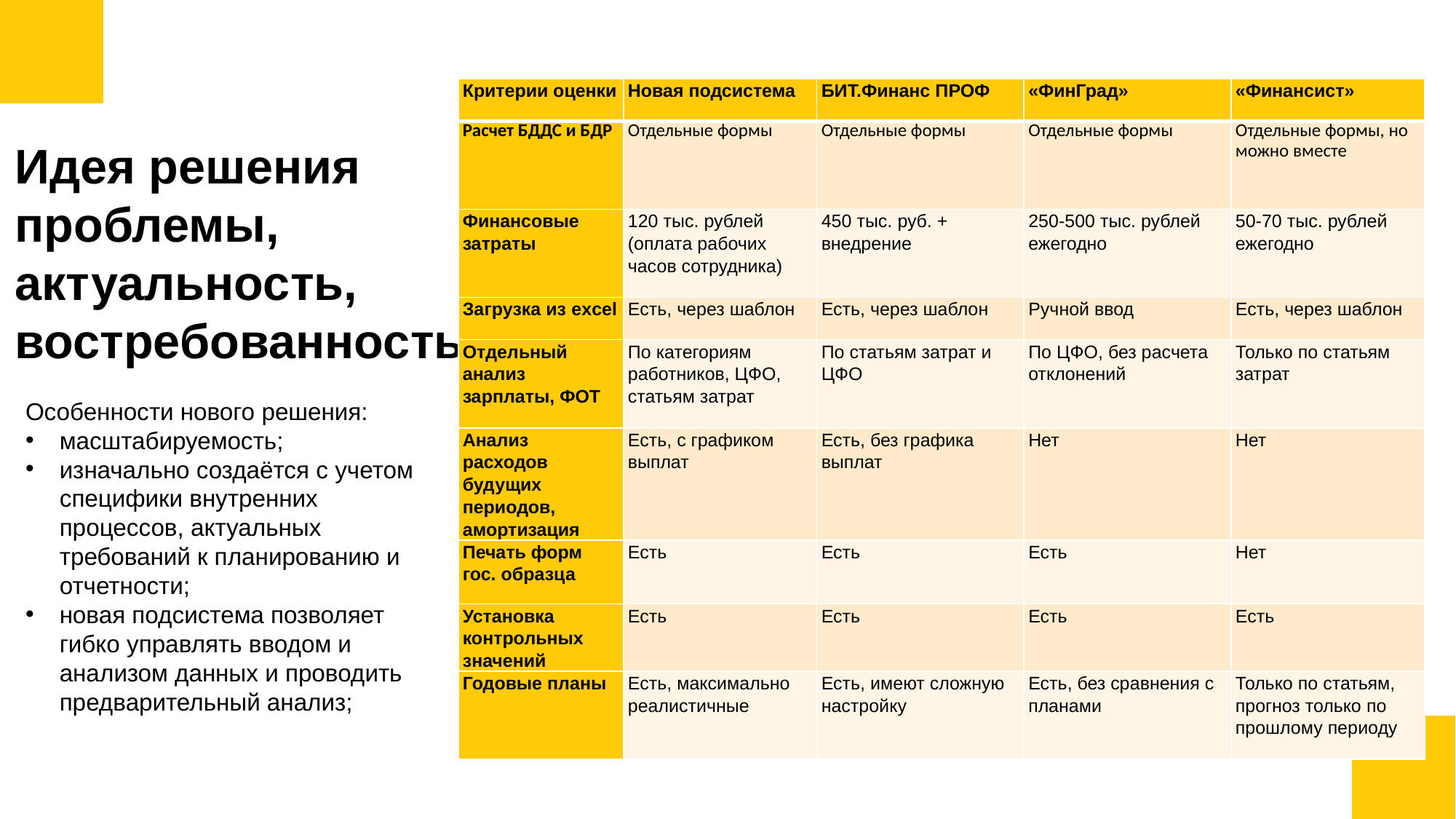

| Критерии оценки | Новая подсистема | БИТ.Финанс ПРОФ | «ФинГрад» | «Финансист» |
| --- | --- | --- | --- | --- |
| Расчет БДДС и БДР | Отдельные формы | Отдельные формы | Отдельные формы | Отдельные формы, но можно вместе |
| Финансовые затраты | 120 тыс. рублей (оплата рабочих часов сотрудника) | 450 тыс. руб. + внедрение | 250-500 тыс. рублей ежегодно | 50-70 тыс. рублей ежегодно |
| Загрузка из excel | Есть, через шаблон | Есть, через шаблон | Ручной ввод | Есть, через шаблон |
| Отдельный анализ зарплаты, ФОТ | По категориям работников, ЦФО, статьям затрат | По статьям затрат и ЦФО | По ЦФО, без расчета отклонений | Только по статьям затрат |
| Анализ расходов будущих периодов, амортизация | Есть, с графиком выплат | Есть, без графика выплат | Нет | Нет |
| Печать форм гос. образца | Есть | Есть | Есть | Нет |
| Установка контрольных значений | Есть | Есть | Есть | Есть |
| Годовые планы | Есть, максимально реалистичные | Есть, имеют сложную настройку | Есть, без сравнения с планами | Только по статьям, прогноз только по прошлому периоду |
# Идея решения проблемы, актуальность, востребованность
Особенности нового решения:
масштабируемость;
изначально создаётся с учетом специфики внутренних процессов, актуальных требований к планированию и отчетности;
новая подсистема позволяет гибко управлять вводом и анализом данных и проводить предварительный анализ;